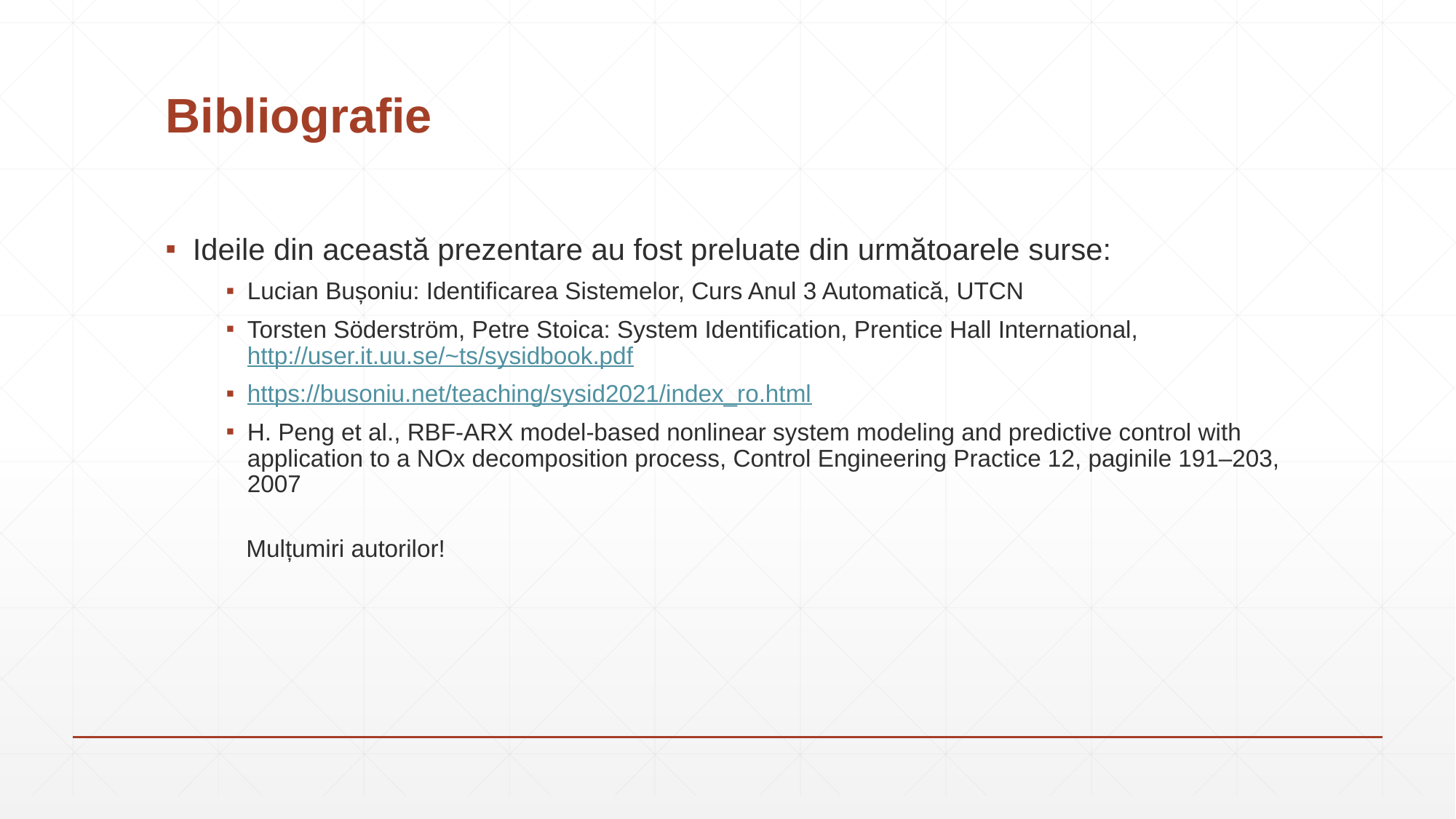

# Bibliografie
Ideile din această prezentare au fost preluate din următoarele surse:
Lucian Bușoniu: Identificarea Sistemelor, Curs Anul 3 Automatică, UTCN
Torsten Söderström, Petre Stoica: System Identification, Prentice Hall International, http://user.it.uu.se/~ts/sysidbook.pdf
https://busoniu.net/teaching/sysid2021/index_ro.html
H. Peng et al., RBF-ARX model-based nonlinear system modeling and predictive control with application to a NOx decomposition process, Control Engineering Practice 12, paginile 191–203, 2007
   Mulțumiri autorilor!